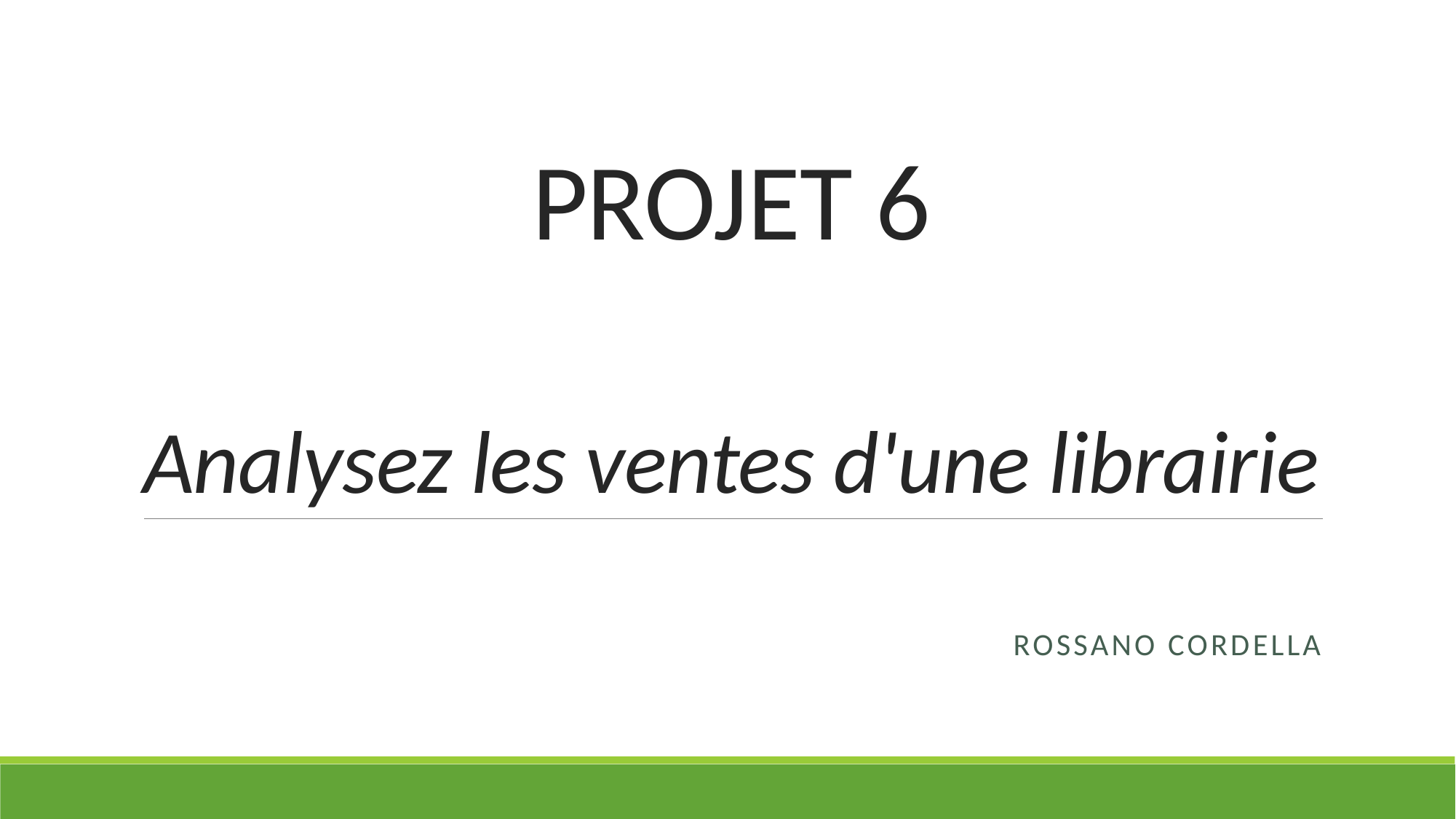

# PROJET 6 Analysez les ventes d'une librairie

Rossano Cordella